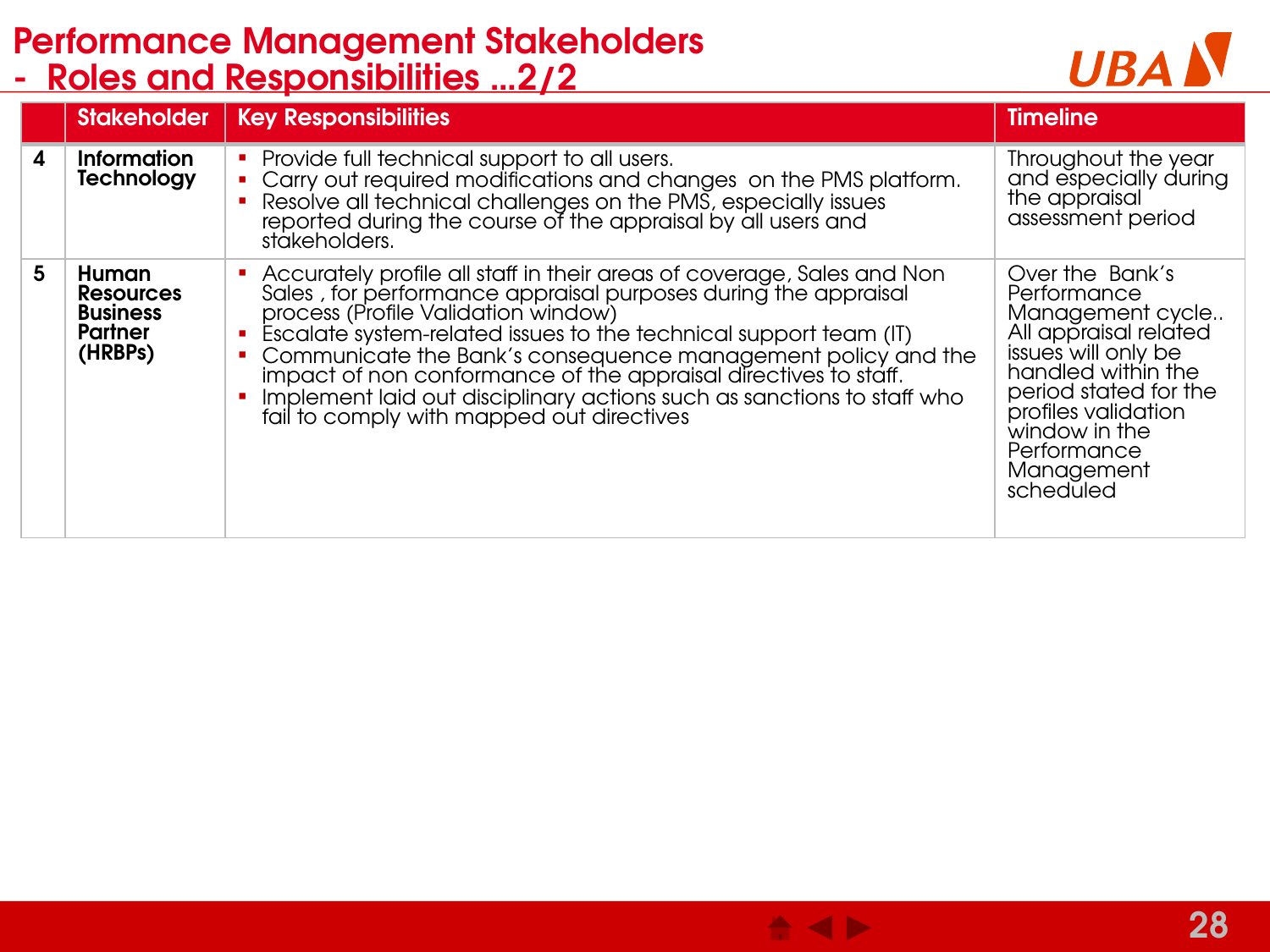

# Performance Management Stakeholders -  Roles and Responsibilities …2/2
|  | Stakeholder | Key Responsibilities | Timeline |
| --- | --- | --- | --- |
| 4 | Information Technology | Provide full technical support to all users. Carry out required modifications and changes on the PMS platform. Resolve all technical challenges on the PMS, especially issues reported during the course of the appraisal by all users and stakeholders. | Throughout the year and especially during the appraisal assessment period |
| 5 | Human Resources Business Partner (HRBPs) | Accurately profile all staff in their areas of coverage, Sales and Non Sales , for performance appraisal purposes during the appraisal process (Profile Validation window) Escalate system-related issues to the technical support team (IT) Communicate the Bank’s consequence management policy and the impact of non conformance of the appraisal directives to staff. Implement laid out disciplinary actions such as sanctions to staff who fail to comply with mapped out directives | Over the Bank’s Performance Management cycle.. All appraisal related issues will only be handled within the period stated for the profiles validation window in the Performance Management scheduled |